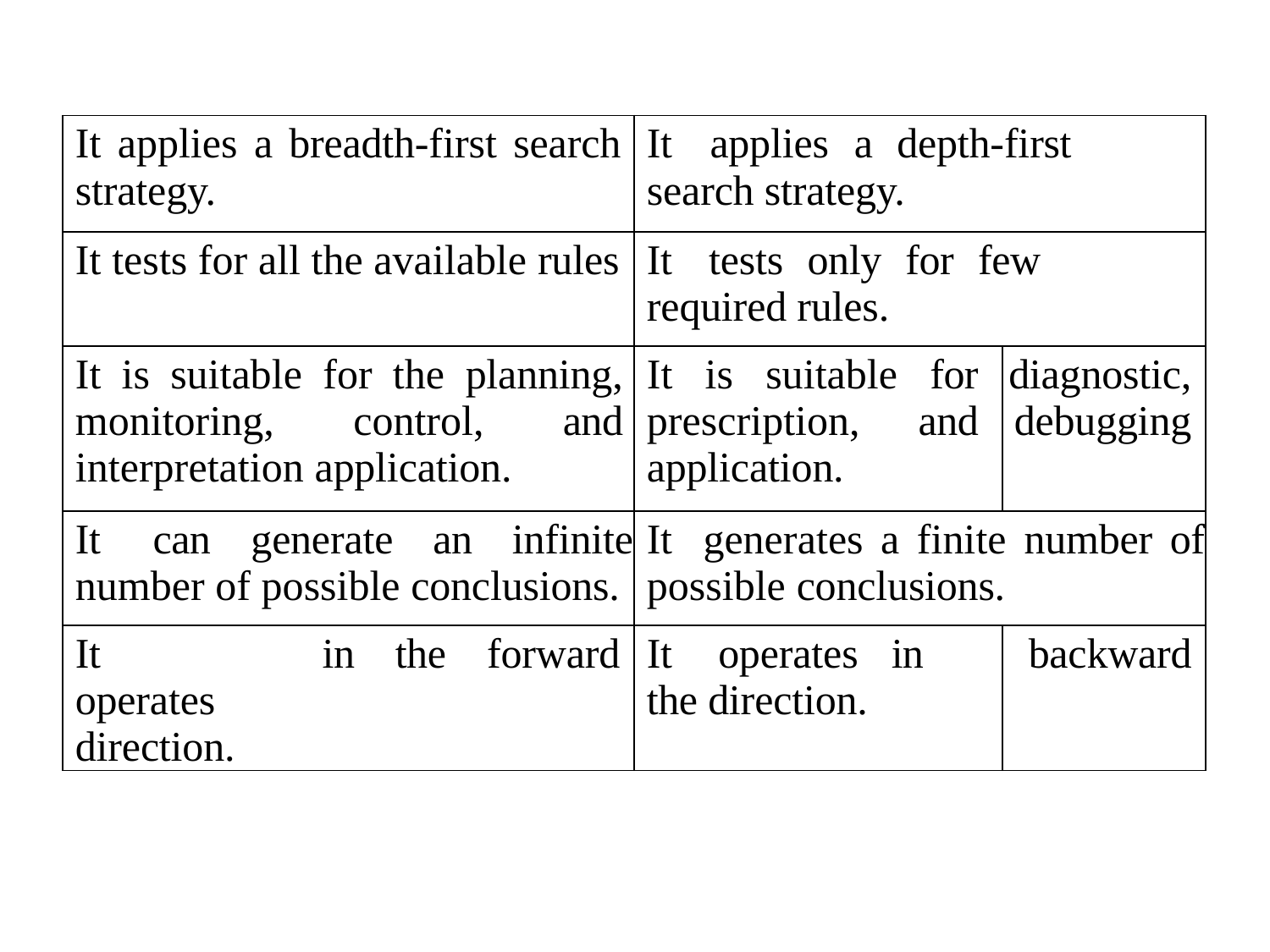

| It applies a breadth-first search strategy. |  |  |  | It applies a depth-first search strategy. |  |
| --- | --- | --- | --- | --- | --- |
| It tests for all the available rules |  |  |  | It tests only for few required rules. |  |
| It is suitable for the planning, monitoring, control, and interpretation application. |  |  |  | It is suitable for prescription, and application. | diagnostic, debugging |
| It can generate an infinite number of possible conclusions. |  |  |  | It generates a finite number of possible conclusions. |  |
| It operates direction. | in | the | forward | It operates in the direction. | backward |